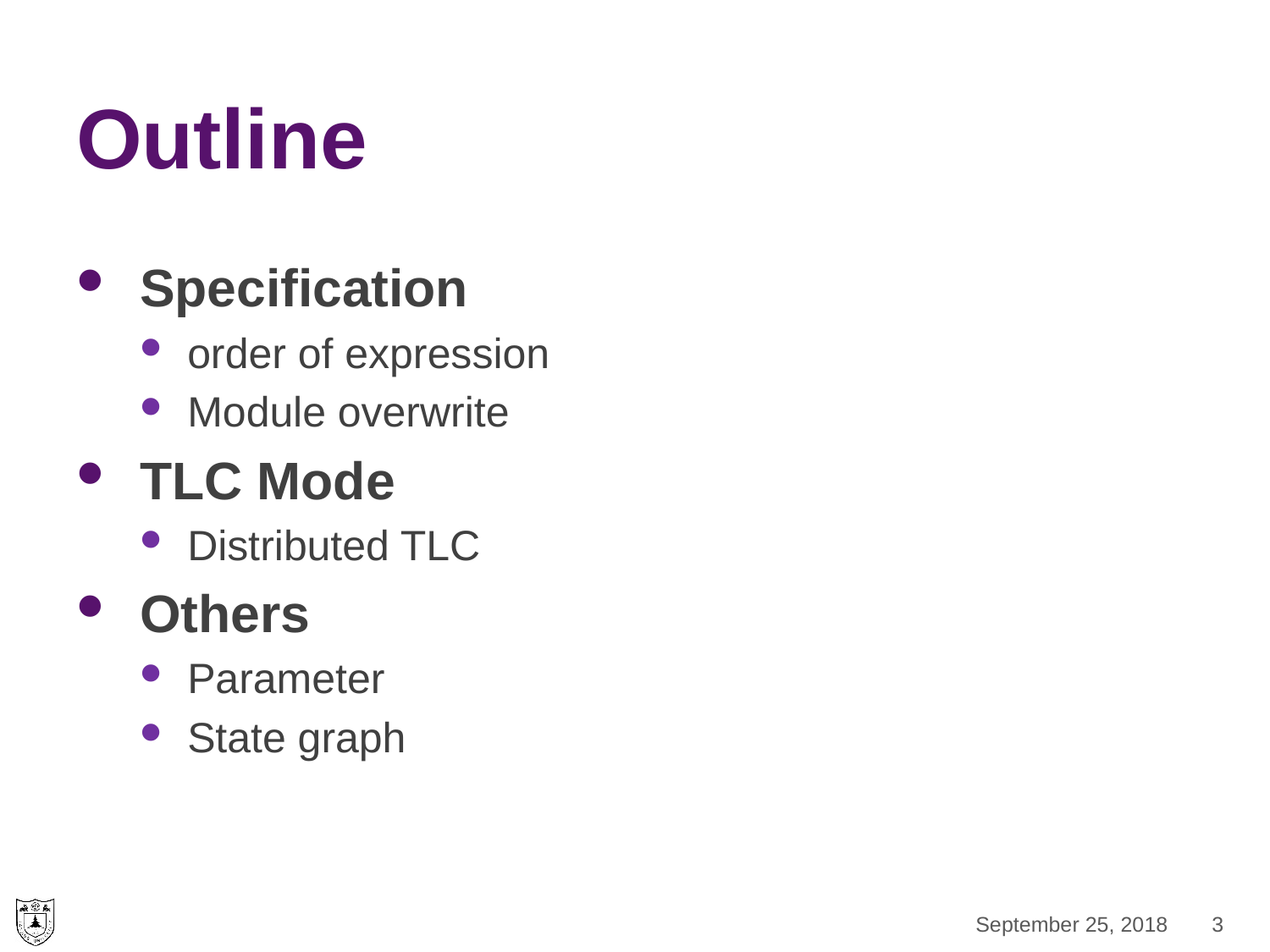

# Outline
Specification
order of expression
Module overwrite
TLC Mode
Distributed TLC
Others
Parameter
State graph

September 25, 2018
3